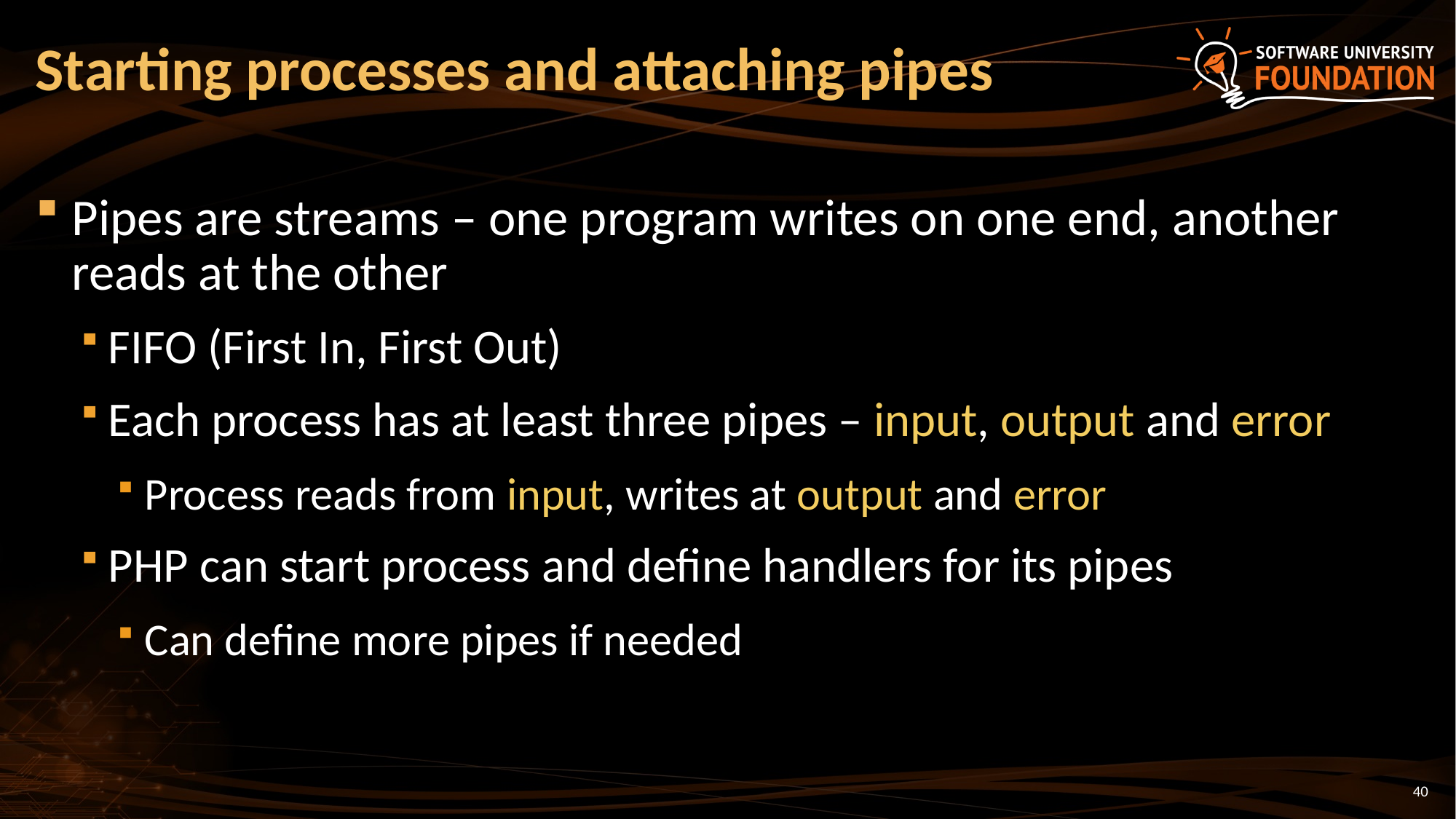

# Starting processes and attaching pipes
Pipes are streams – one program writes on one end, another reads at the other
FIFO (First In, First Out)
Each process has at least three pipes – input, output and error
Process reads from input, writes at output and error
PHP can start process and define handlers for its pipes
Can define more pipes if needed
40